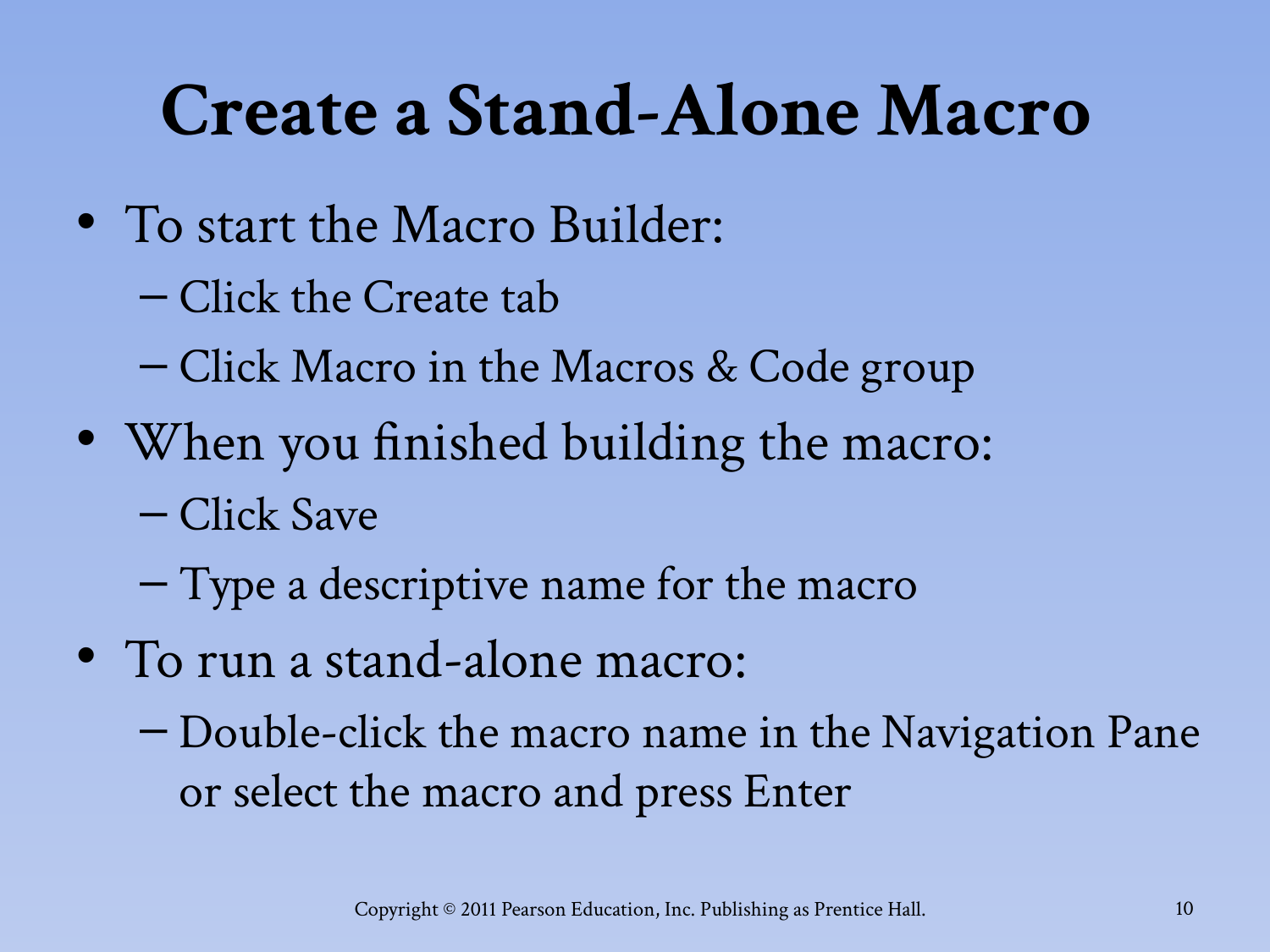

# Create a Stand-Alone Macro
To start the Macro Builder:
Click the Create tab
Click Macro in the Macros & Code group
When you finished building the macro:
Click Save
Type a descriptive name for the macro
To run a stand-alone macro:
Double-click the macro name in the Navigation Pane or select the macro and press Enter

Copyright © 2011 Pearson Education, Inc. Publishing as Prentice Hall.

10